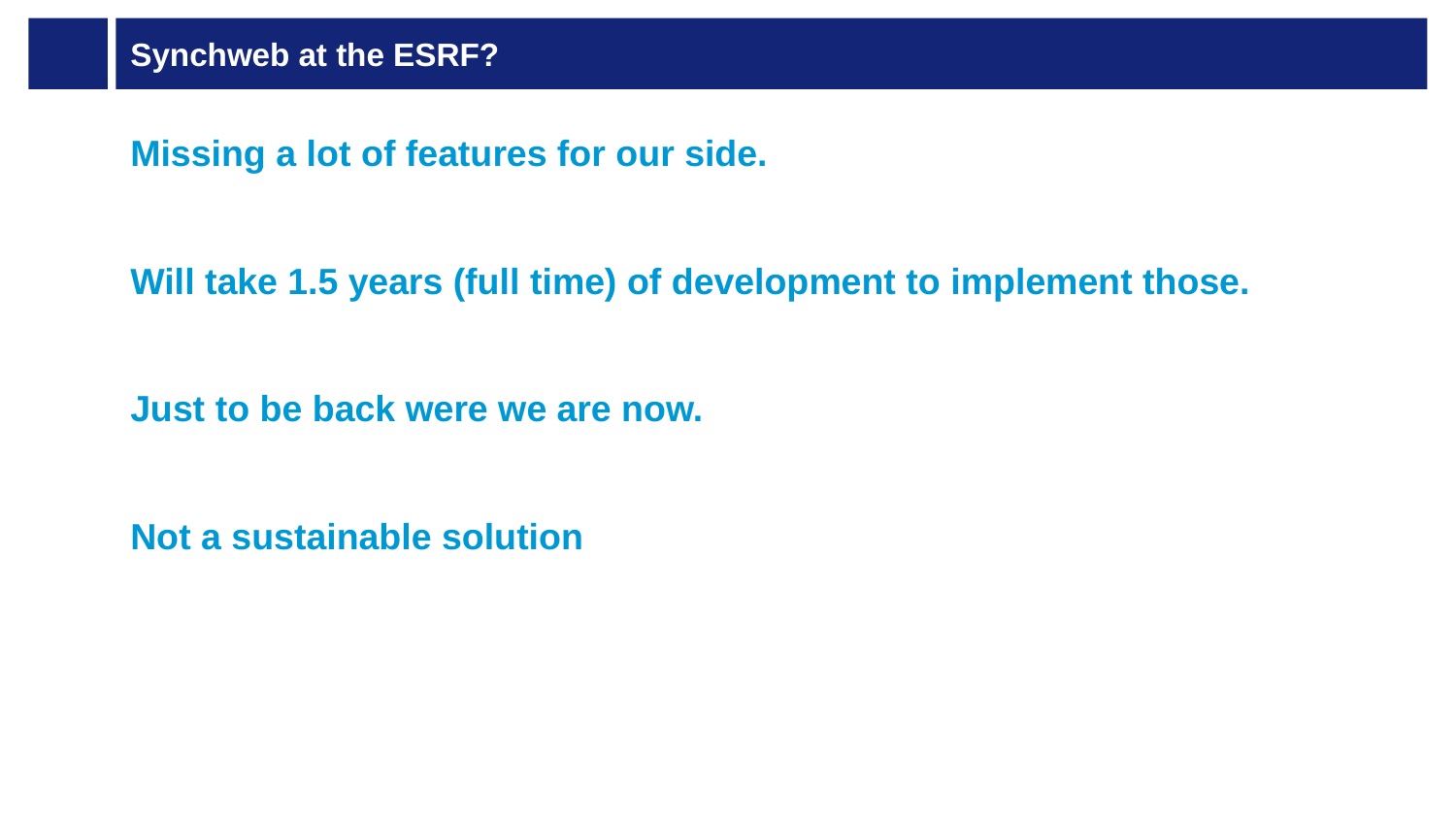

# Synchweb at the ESRF?
Missing a lot of features for our side.

Will take 1.5 years (full time) of development to implement those.

Just to be back were we are now.

Not a sustainable solution